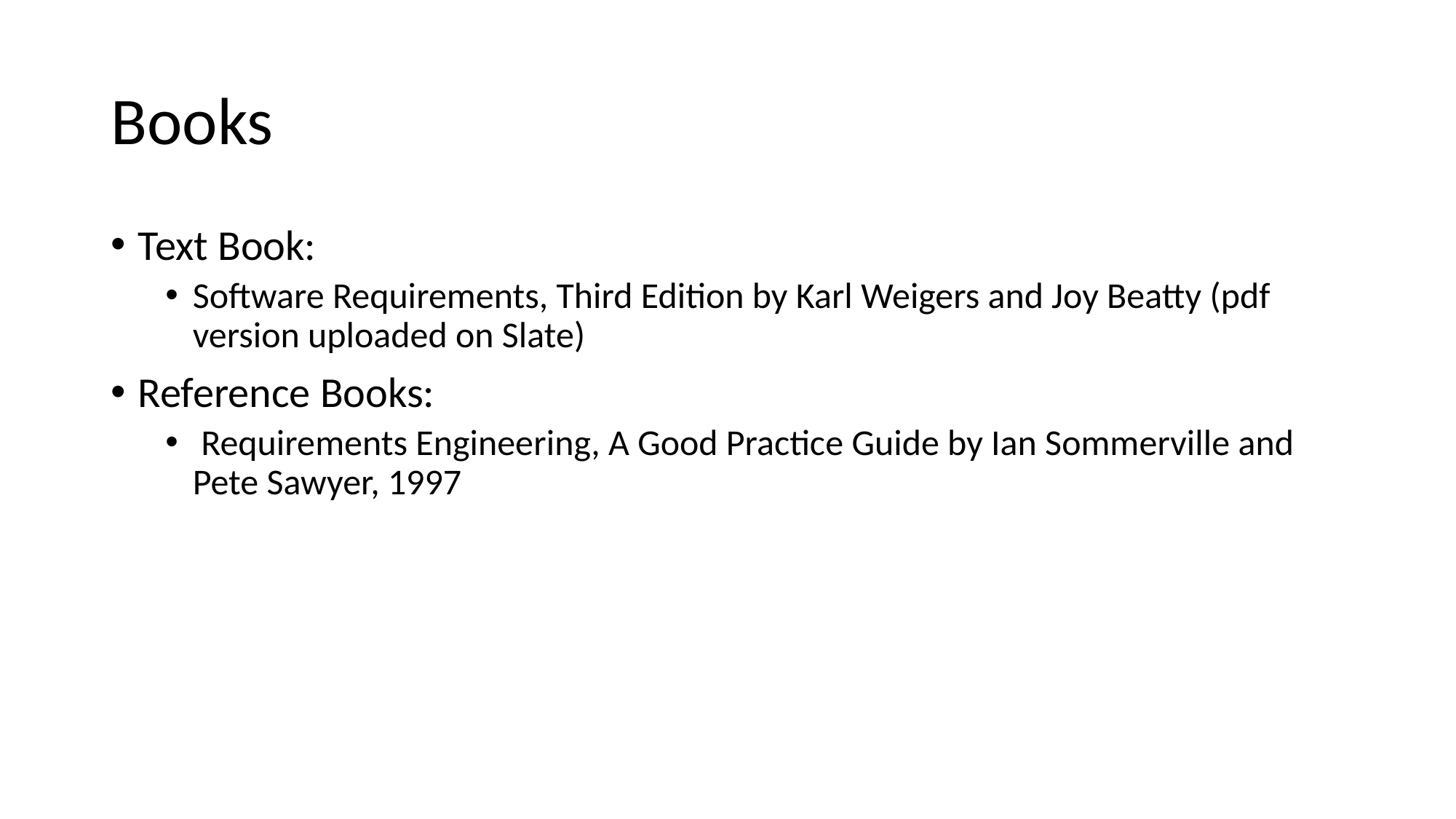

# Books
Text Book:
Software Requirements, Third Edition by Karl Weigers and Joy Beatty (pdf version uploaded on Slate)
Reference Books:
 Requirements Engineering, A Good Practice Guide by Ian Sommerville and Pete Sawyer, 1997